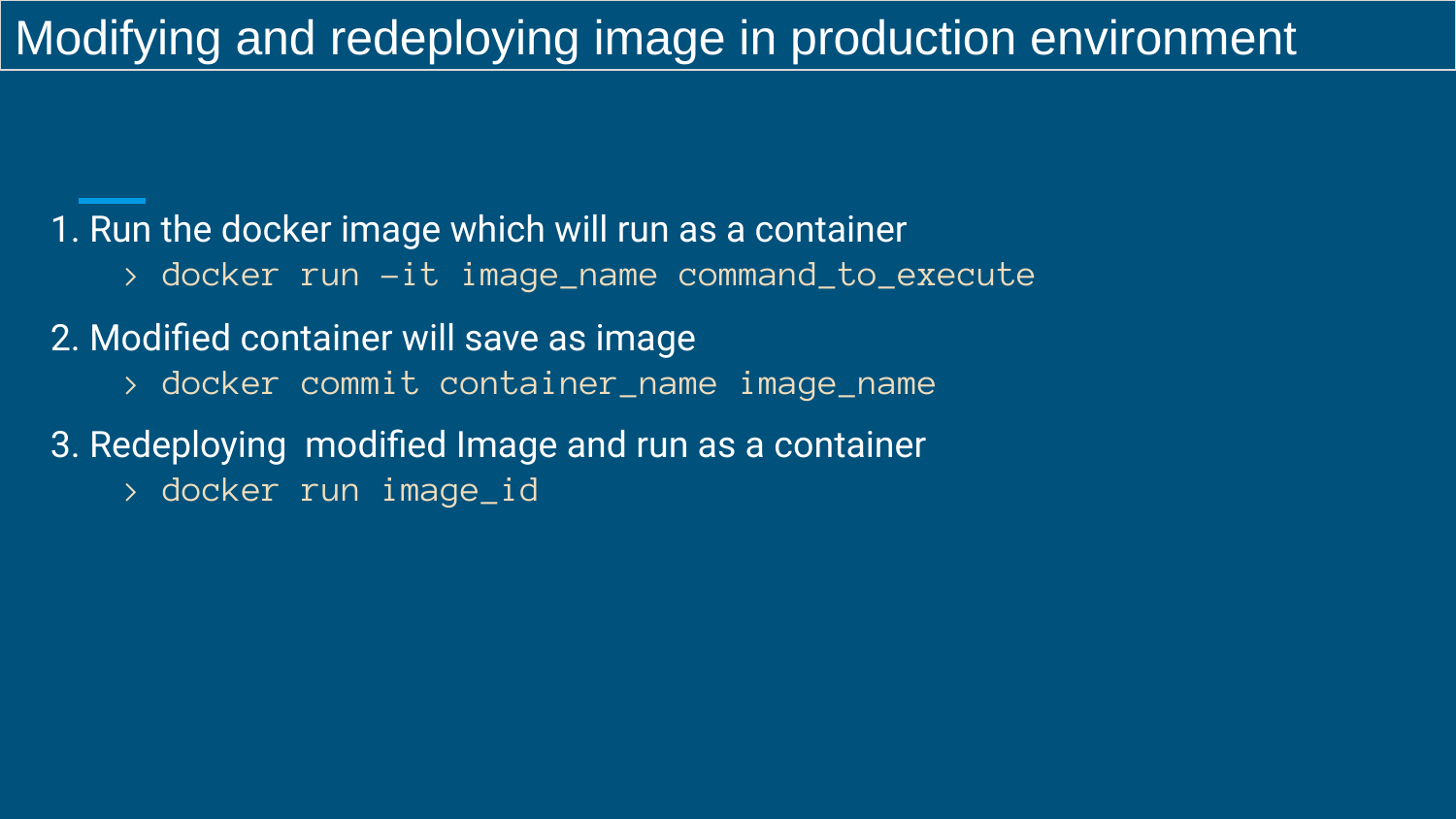

# Modifying and redeploying image in production environment
1. Run the docker image which will run as a container
> docker run -it image_name command_to_execute
2. Modified container will save as image
> docker commit container_name image_name
3. Redeploying  modified Image and run as a container
> docker run image_id